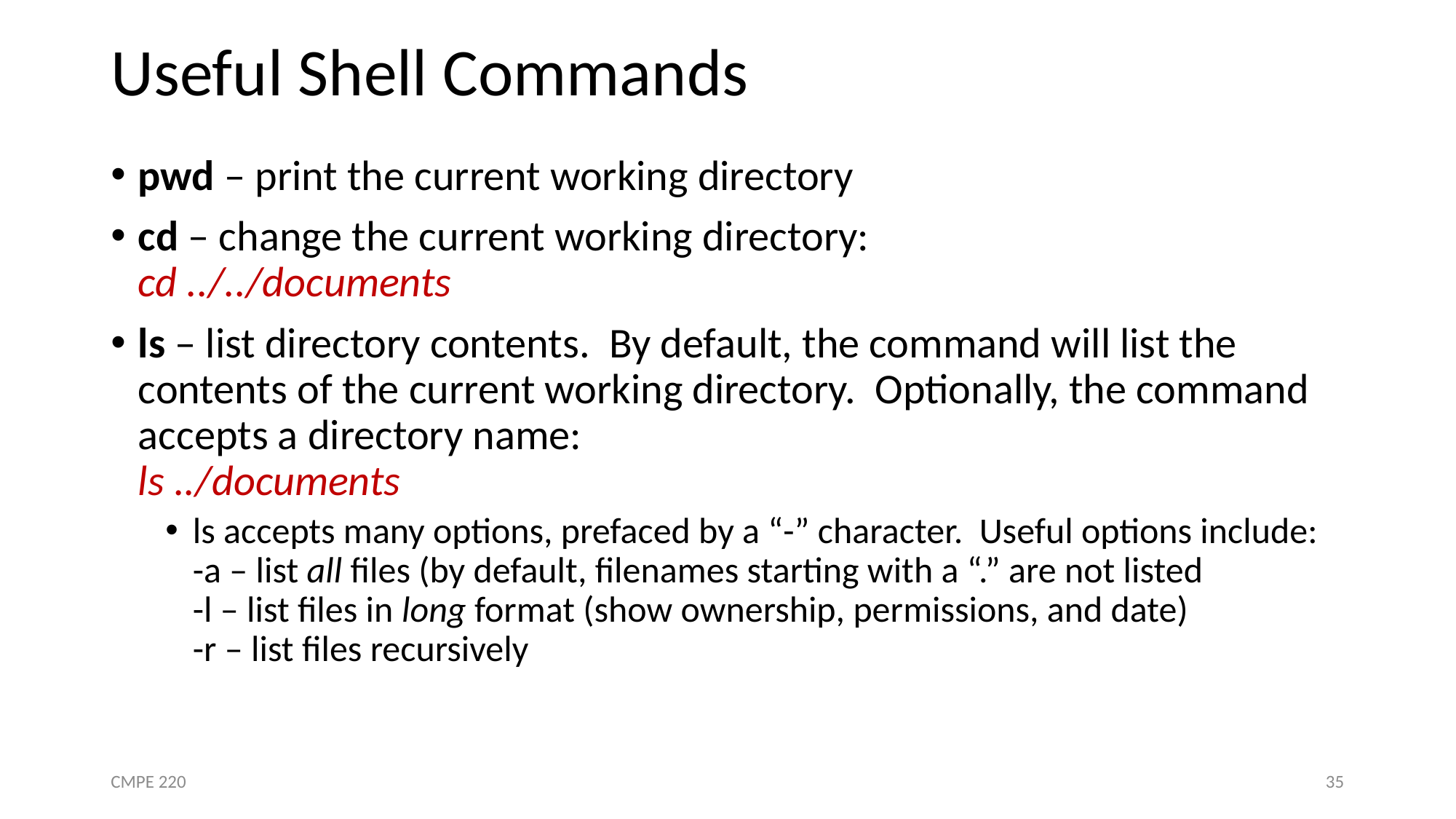

# Useful Shell Commands
pwd – print the current working directory
cd – change the current working directory:
cd ../../documents
ls – list directory contents.  By default, the command will list the contents of the current working directory.  Optionally, the command accepts a directory name:
ls ../documents
ls accepts many options, prefaced by a “-” character.  Useful options include:
-a – list all files (by default, filenames starting with a “.” are not listed
-l – list files in long format (show ownership, permissions, and date)
-r – list files recursively
CMPE 220
35